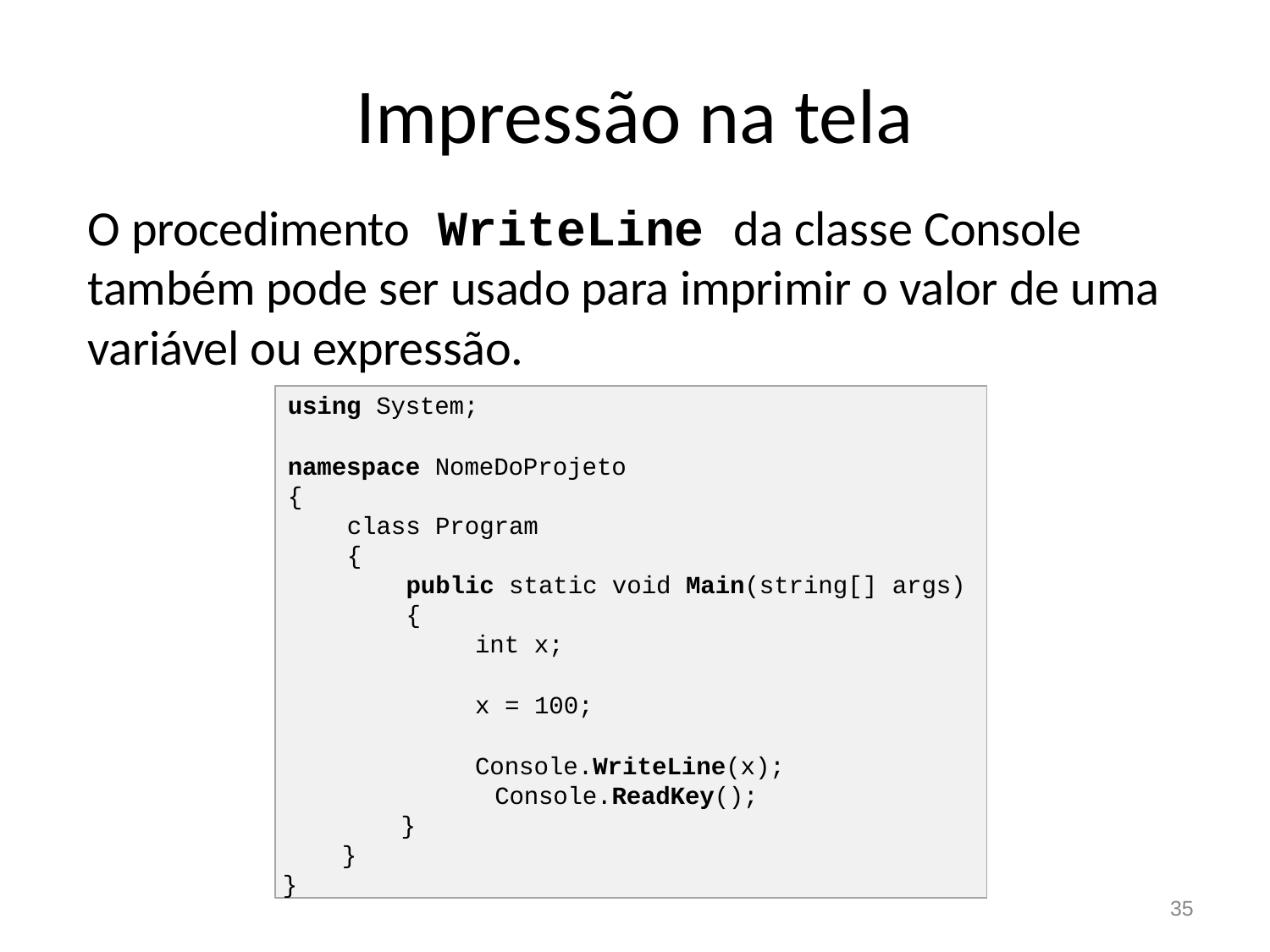

# Impressão na tela
O procedimento	WriteLine da classe Console  também pode ser usado para imprimir o valor de uma  variável ou expressão.
using System;

namespace NomeDoProjeto
{
class Program
{
public static void Main(string[] args)
{
int x;

x = 100;

Console.WriteLine(x);  Console.ReadKey();
}
}
}
35